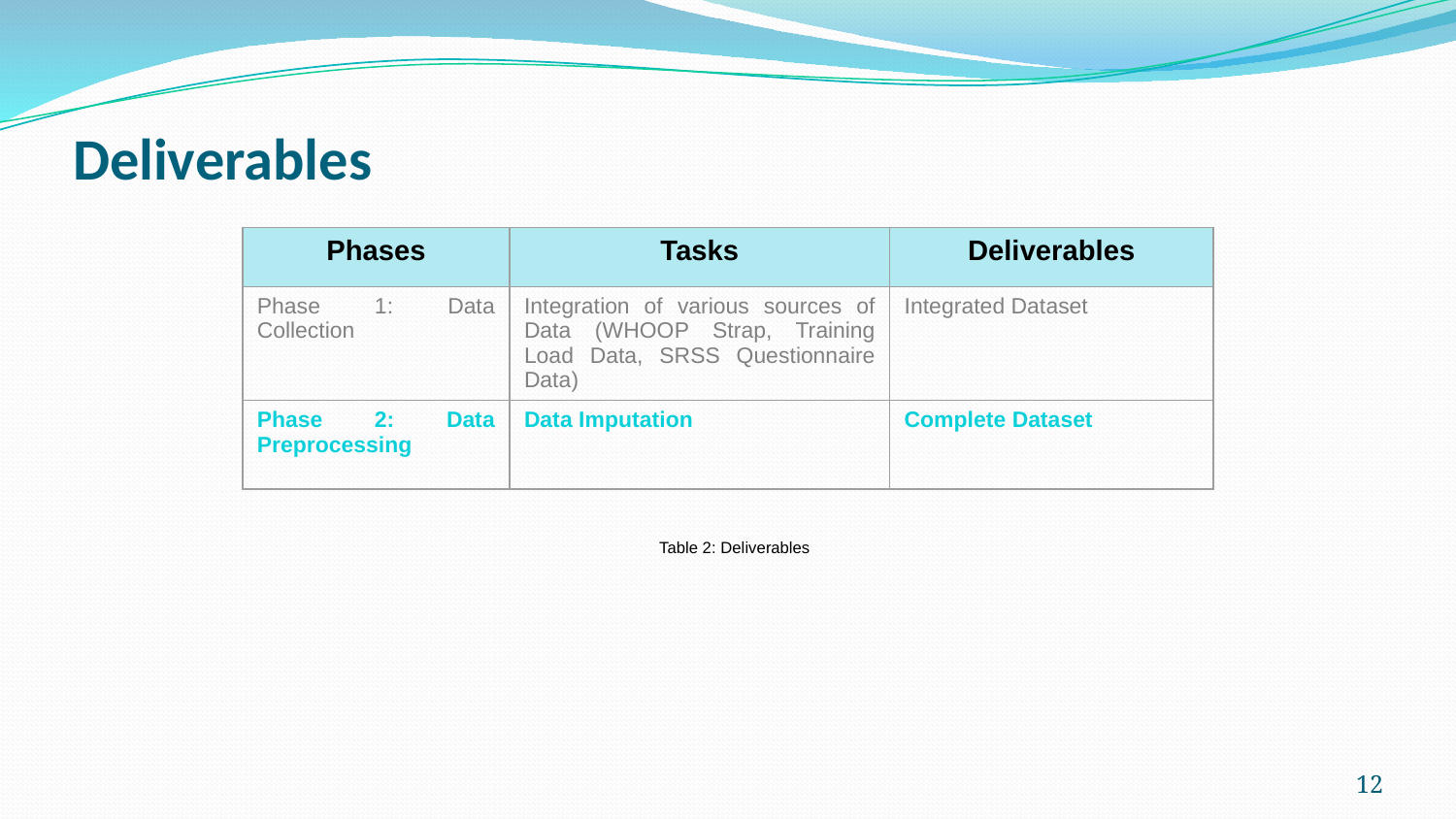

# Deliverables
| Phases | Tasks | Deliverables |
| --- | --- | --- |
| Phase 1: Data Collection | Integration of various sources of Data (WHOOP Strap, Training Load Data, SRSS Questionnaire Data) | Integrated Dataset |
| Phase 2: Data Preprocessing | Data Imputation | Complete Dataset |
Table 2: Deliverables
12